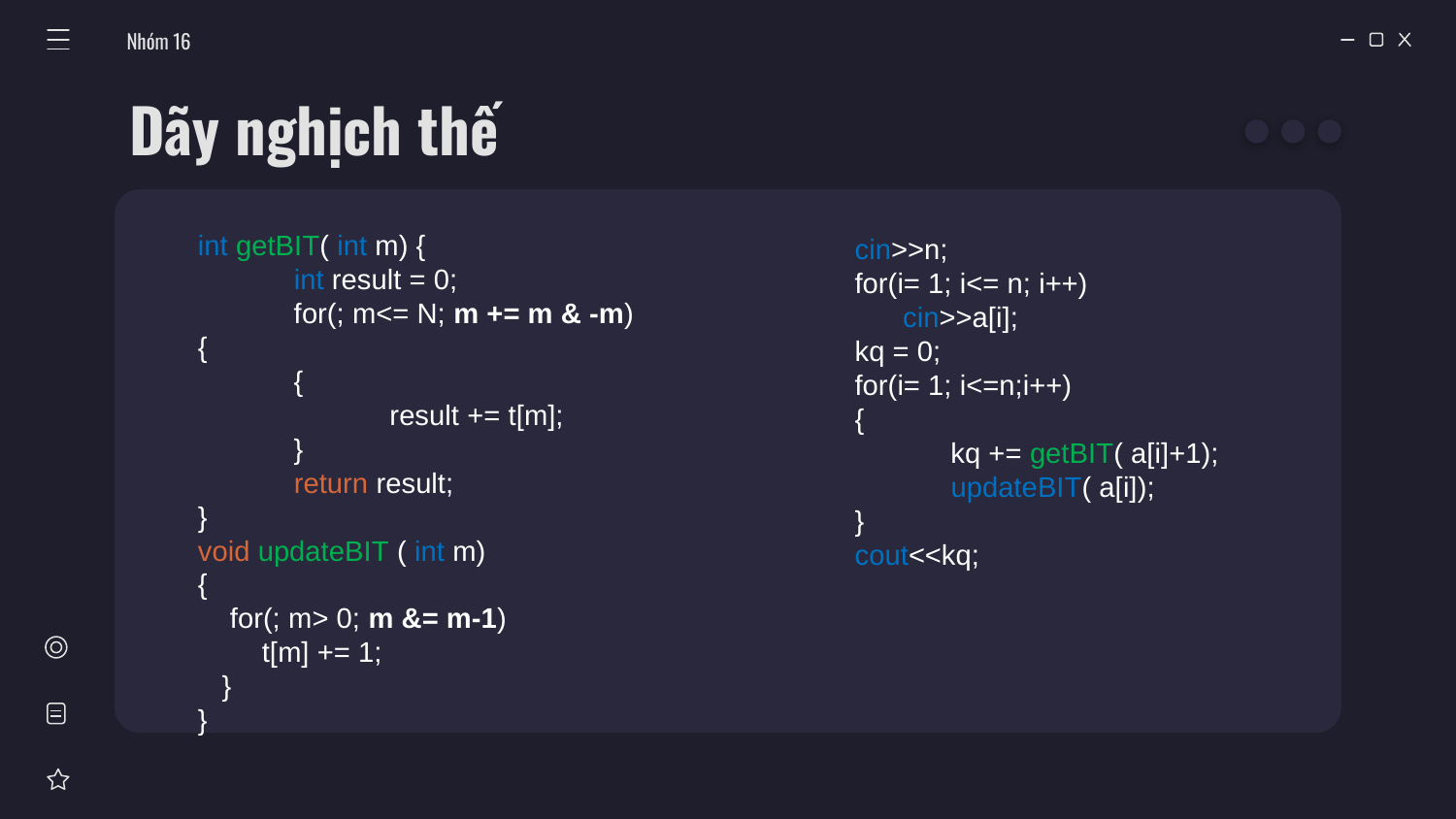

Nhóm 16

# Dãy nghịch thế

int getBIT( int m) {
            int result = 0;
            for(; m<= N; m += m & -m){
            {
                        result += t[m];
            }
            return result;
}
void updateBIT ( int m)
{
    for(; m> 0; m &= m-1) 
        t[m] += 1;
   }
}
cin>>n;
for(i= 1; i<= n; i++)
      cin>>a[i];
kq = 0;
for(i= 1; i<=n;i++)
{
            kq += getBIT( a[i]+1);
            updateBIT( a[i]);
}
cout<<kq;